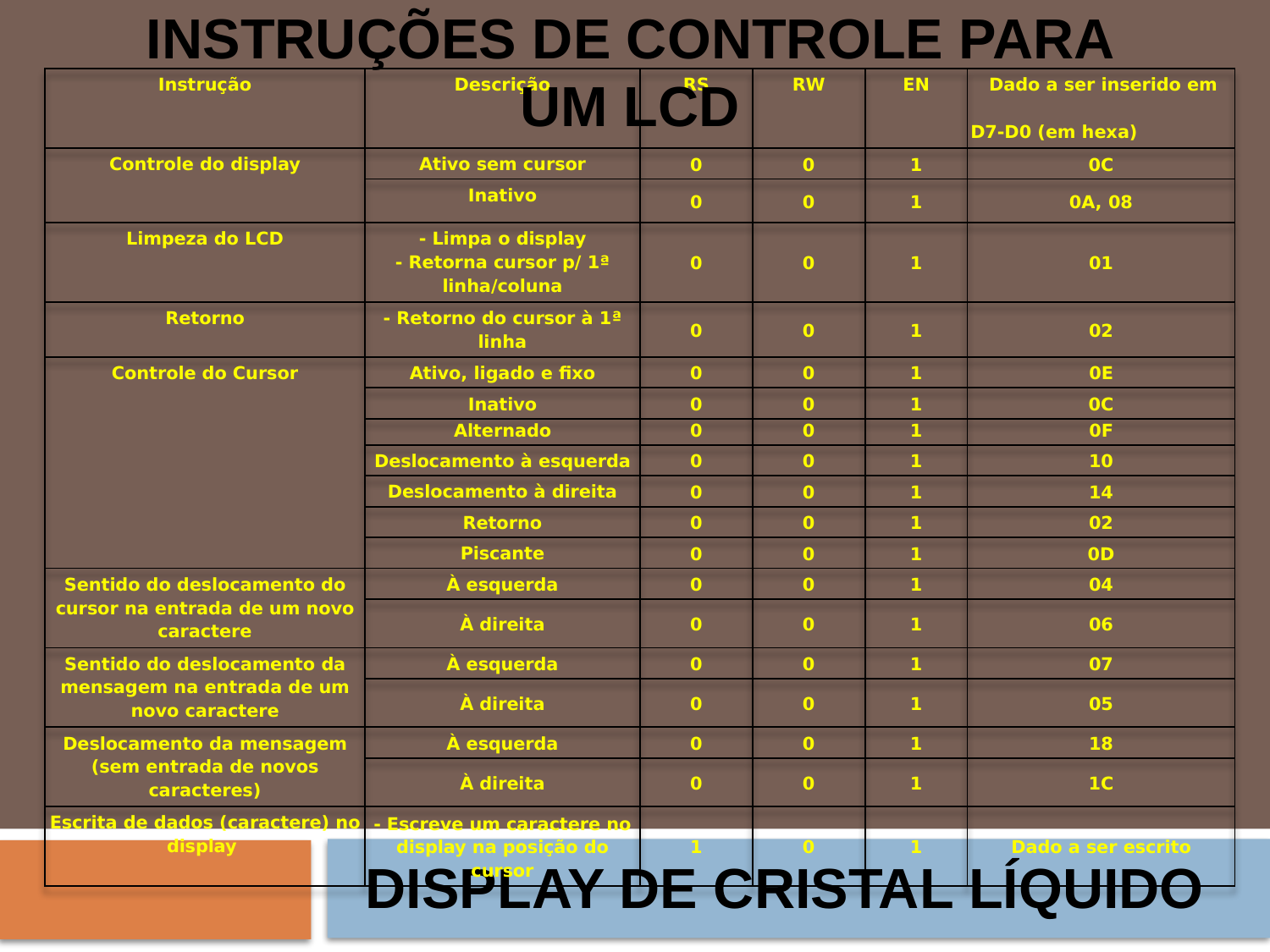

INSTRUÇÕES DE CONTROLE PARA UM LCD

| Instrução | Descrição | RS | RW | EN | Dado a ser inserido em D7-D0 (em hexa) |
| --- | --- | --- | --- | --- | --- |
| Controle do display | Ativo sem cursor | 0 | 0 | 1 | 0C |
|  | Inativo | 0 | 0 | 1 | 0A, 08 |
| Limpeza do LCD | - Limpa o display - Retorna cursor p/ 1ª linha/coluna | 0 | 0 | 1 | 01 |
| Retorno | - Retorno do cursor à 1ª linha | 0 | 0 | 1 | 02 |
| Controle do Cursor | Ativo, ligado e fixo | 0 | 0 | 1 | 0E |
|  | Inativo | 0 | 0 | 1 | 0C |
|  | Alternado | 0 | 0 | 1 | 0F |
|  | Deslocamento à esquerda | 0 | 0 | 1 | 10 |
|  | Deslocamento à direita | 0 | 0 | 1 | 14 |
|  | Retorno | 0 | 0 | 1 | 02 |
|  | Piscante | 0 | 0 | 1 | 0D |
| Sentido do deslocamento do cursor na entrada de um novo caractere | À esquerda | 0 | 0 | 1 | 04 |
|  | À direita | 0 | 0 | 1 | 06 |
| Sentido do deslocamento da mensagem na entrada de um novo caractere | À esquerda | 0 | 0 | 1 | 07 |
|  | À direita | 0 | 0 | 1 | 05 |
| Deslocamento da mensagem (sem entrada de novos caracteres) | À esquerda | 0 | 0 | 1 | 18 |
|  | À direita | 0 | 0 | 1 | 1C |
| Escrita de dados (caractere) no display | - Escreve um caractere no display na posição do cursor | 1 | 0 | 1 | Dado a ser escrito |
DISPLAY DE CRISTAL LÍQUIDO